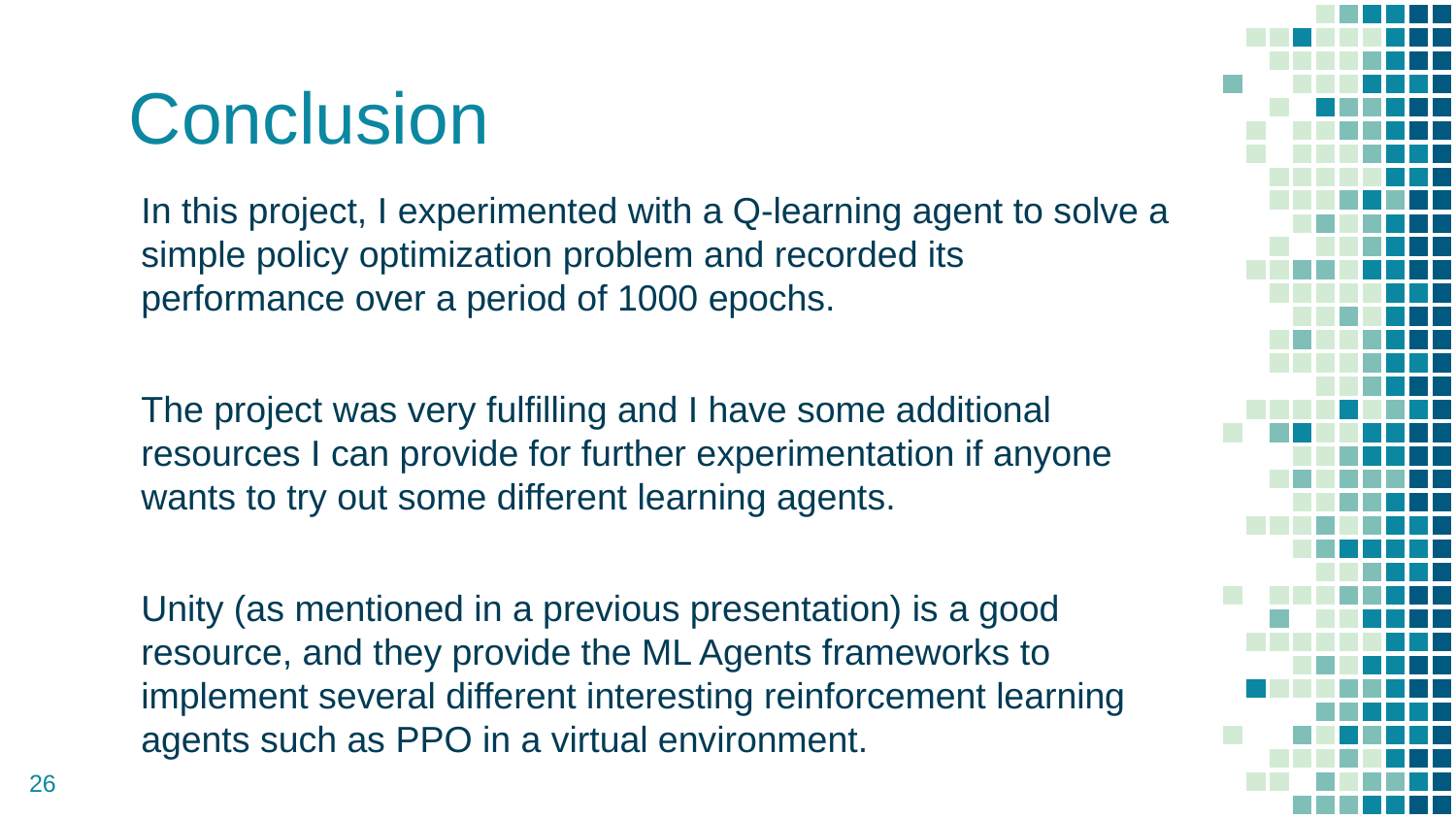

# Conclusion
In this project, I experimented with a Q-learning agent to solve a simple policy optimization problem and recorded its performance over a period of 1000 epochs.

The project was very fulfilling and I have some additional resources I can provide for further experimentation if anyone wants to try out some different learning agents.

Unity (as mentioned in a previous presentation) is a good resource, and they provide the ML Agents frameworks to implement several different interesting reinforcement learning agents such as PPO in a virtual environment.
26